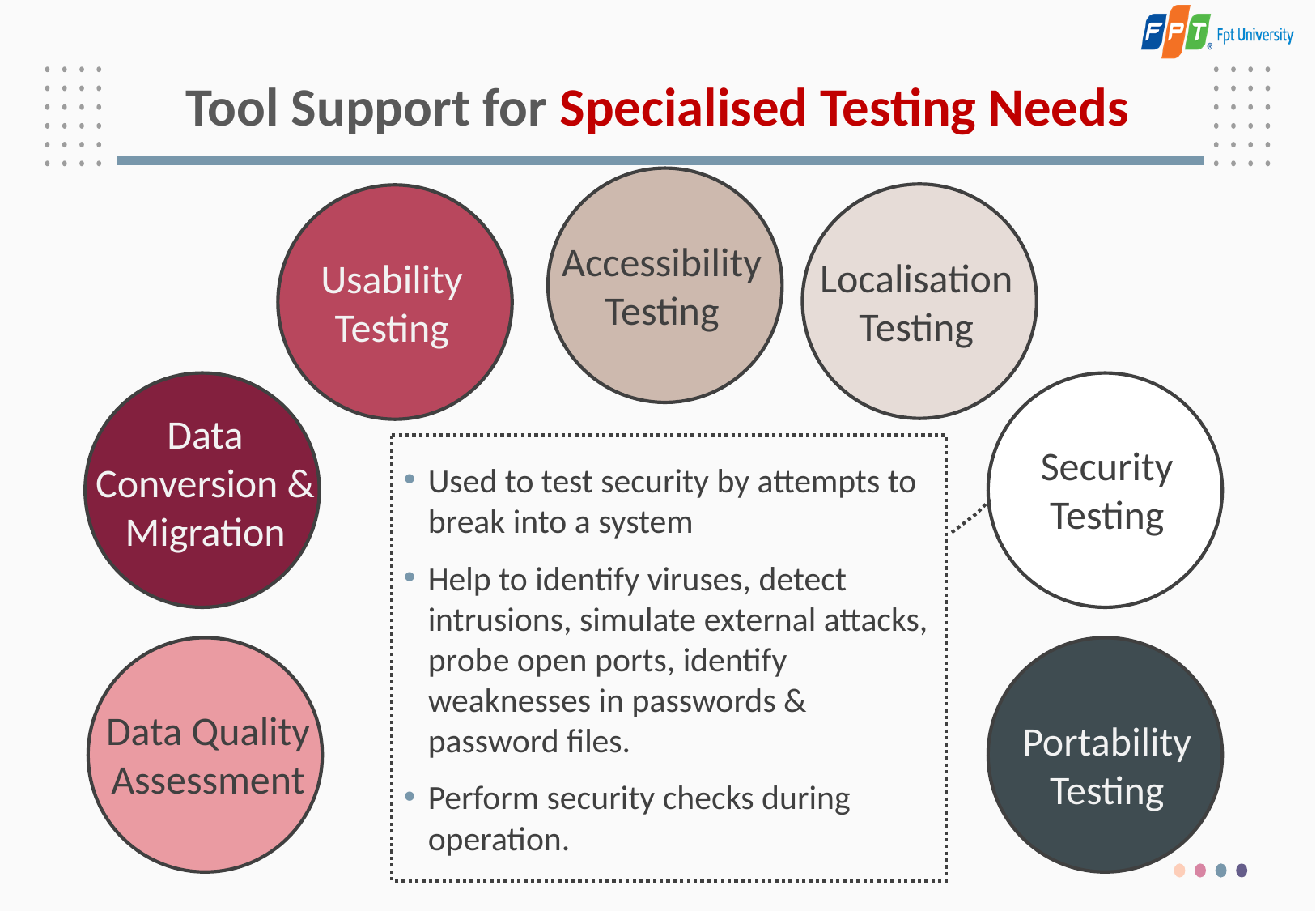

# Tool Support for Specialised Testing Needs

Accessibility Testing

Localisation Testing

Usability Testing

Data Conversion & Migration

Security Testing
Used to test security by attempts to break into a system
Help to identify viruses, detect intrusions, simulate external attacks, probe open ports, identify weaknesses in passwords & password files.
Perform security checks during operation.

Data Quality Assessment

Portability Testing